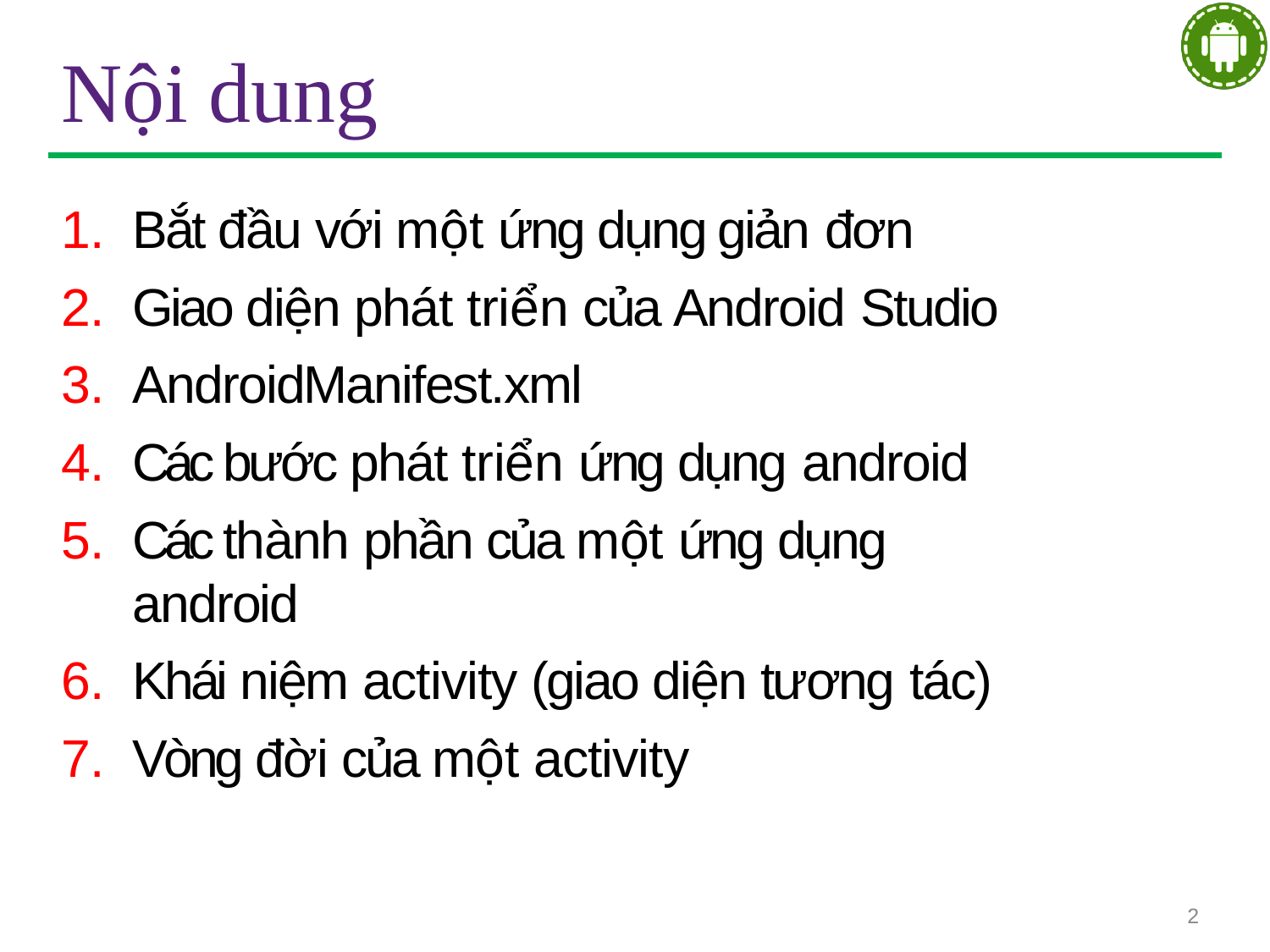

# Nội dung
Bắt đầu với một ứng dụng giản đơn
Giao diện phát triển của Android Studio
AndroidManifest.xml
Các bước phát triển ứng dụng android
Các thành phần của một ứng dụng android
Khái niệm activity (giao diện tương tác)
Vòng đời của một activity
2